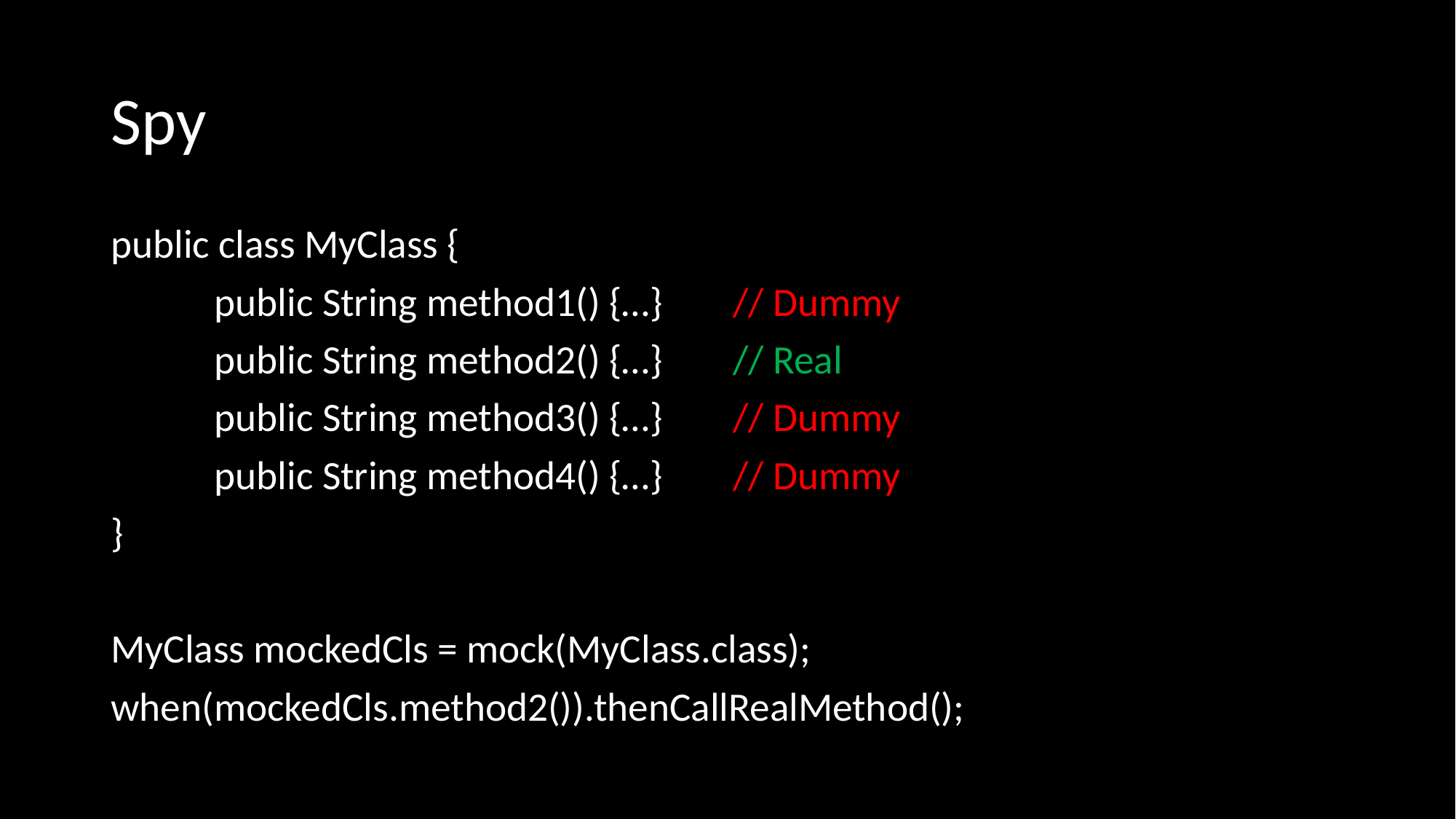

# Spy
public class MyClass {
	public String method1() {…}	// Dummy
	public String method2() {…} 	// Real
	public String method3() {…} 	// Dummy
	public String method4() {…} 	// Dummy
}

MyClass mockedCls = mock(MyClass.class);
when(mockedCls.method2()).thenCallRealMethod();